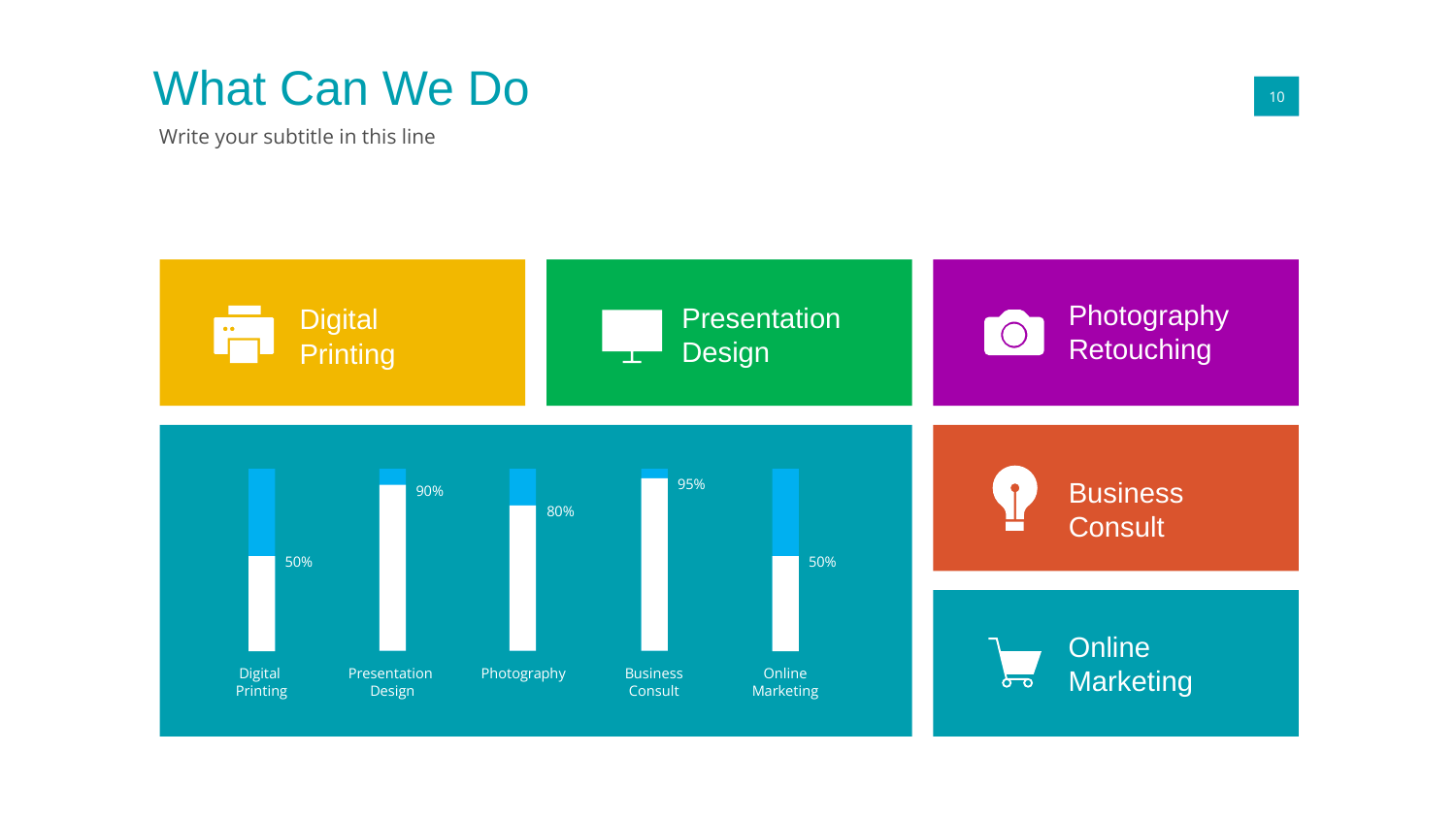

What Can We Do

01
10
Write your subtitle in this line
Retouching

Photography
Retouching

Presentation
Design

Digital
Printing

Business
Consult

Digital
Printing
Presentation
Design
Photography

Business
Consult
Online Marketing
95%

90%

80%

50%
50%

Online
Marketing